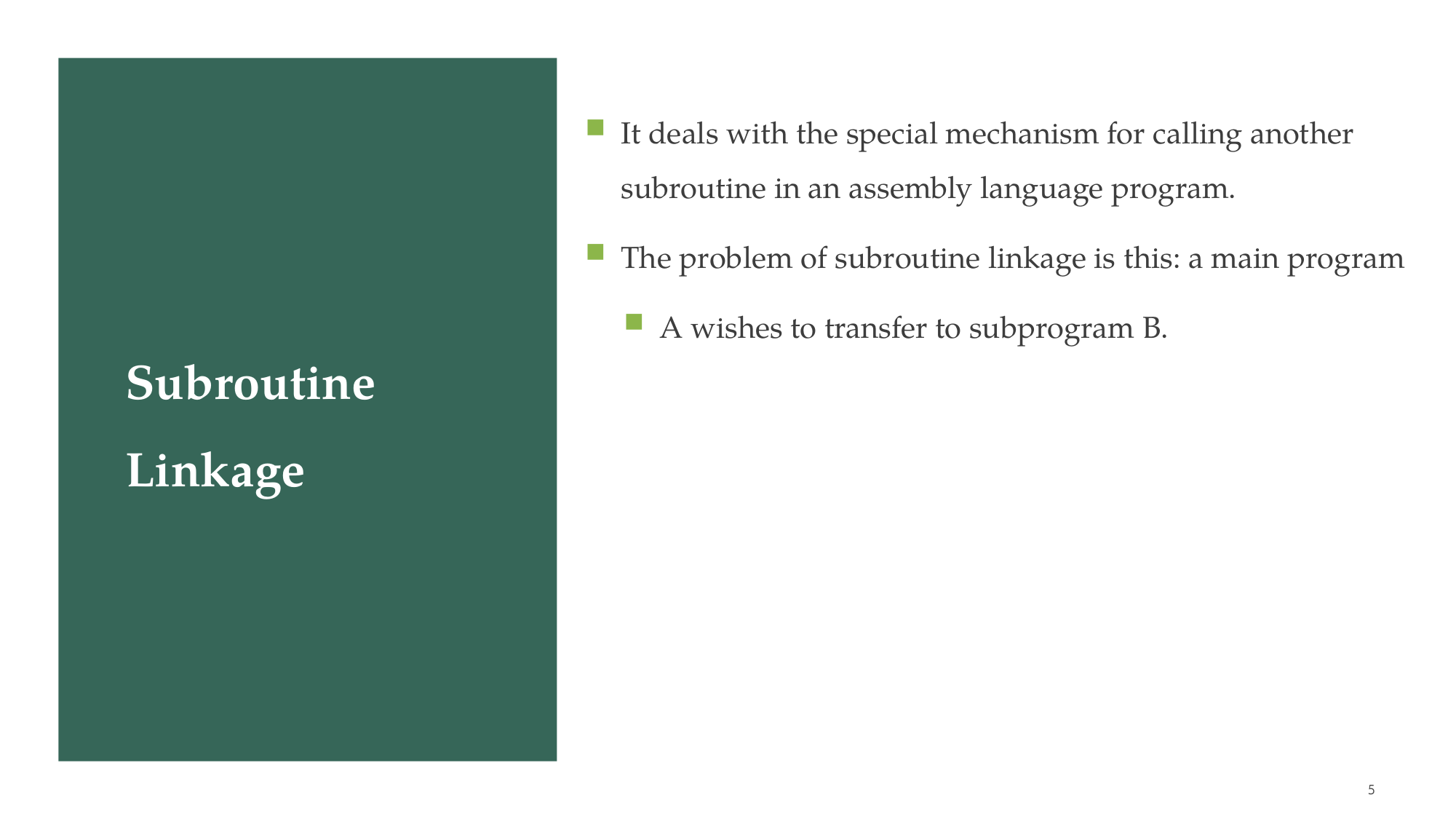

It deals with the special mechanism for calling another subroutine in an assembly language program.
The problem of subroutine linkage is this: a main program
A wishes to transfer to subprogram B.
# Subroutine Linkage
5